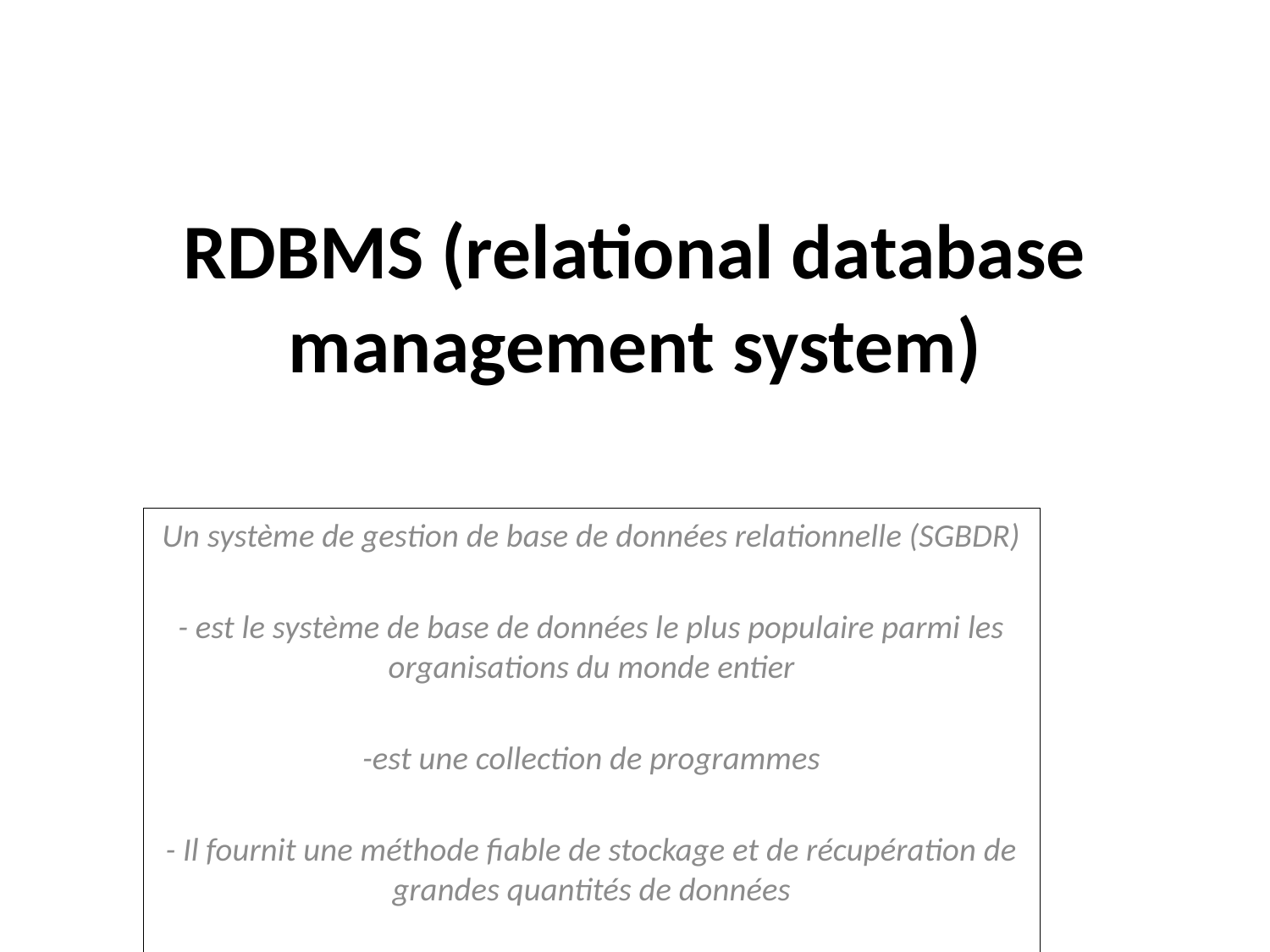

# RDBMS (relational database management system)
Un système de gestion de base de données relationnelle (SGBDR)

- est le système de base de données le plus populaire parmi les organisations du monde entier

-est une collection de programmes

- Il fournit une méthode fiable de stockage et de récupération de grandes quantités de données